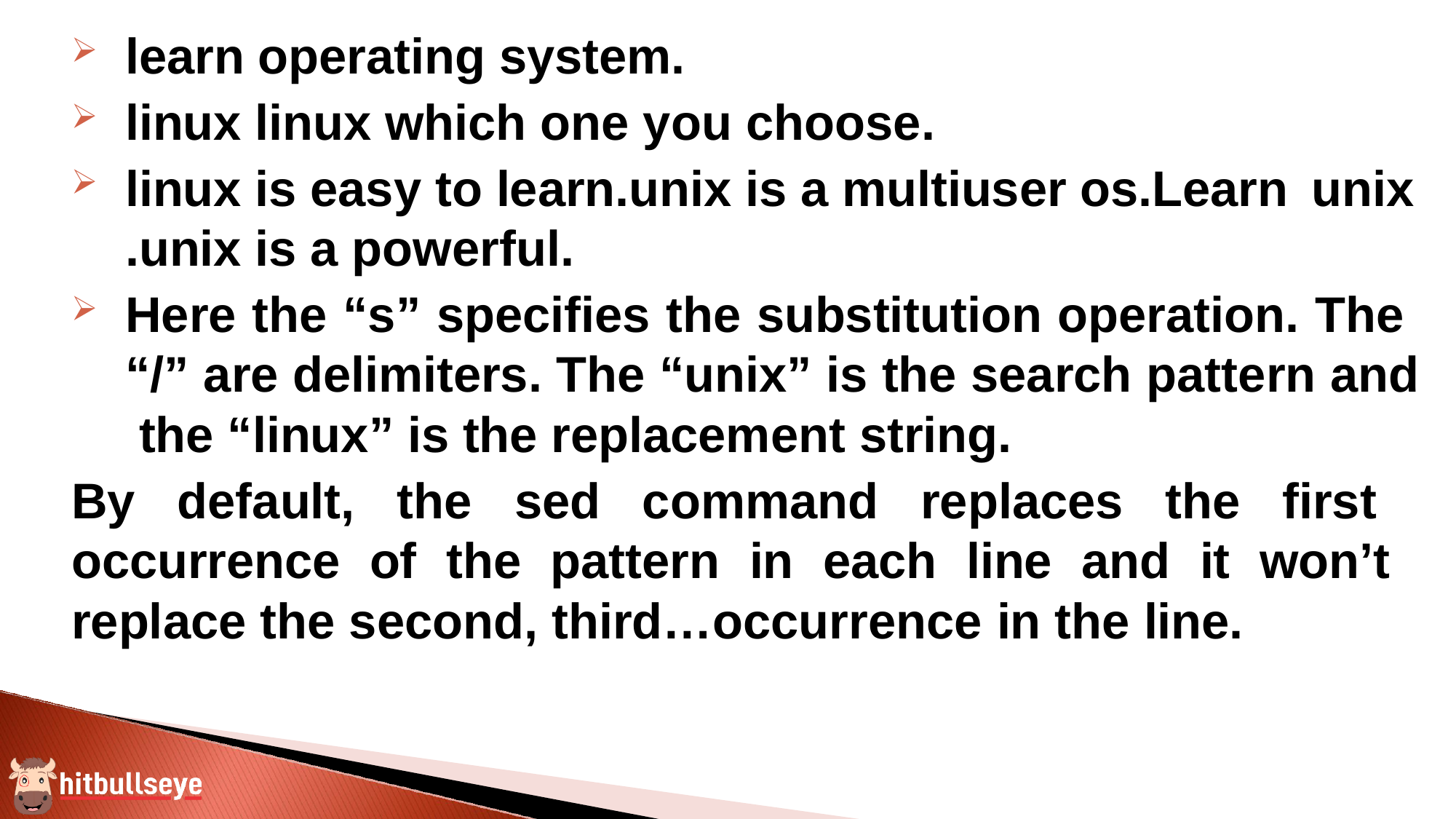

learn operating system.
linux linux which one you choose.
linux is easy to learn.unix is a multiuser os.Learn unix
.unix is a powerful.
Here the “s” specifies the substitution operation. The  “/” are delimiters. The “unix” is the search pattern and  the “linux” is the replacement string.
By default, the sed command replaces the first  occurrence of the pattern in each line and it won’t  replace the second, third…occurrence in the line.